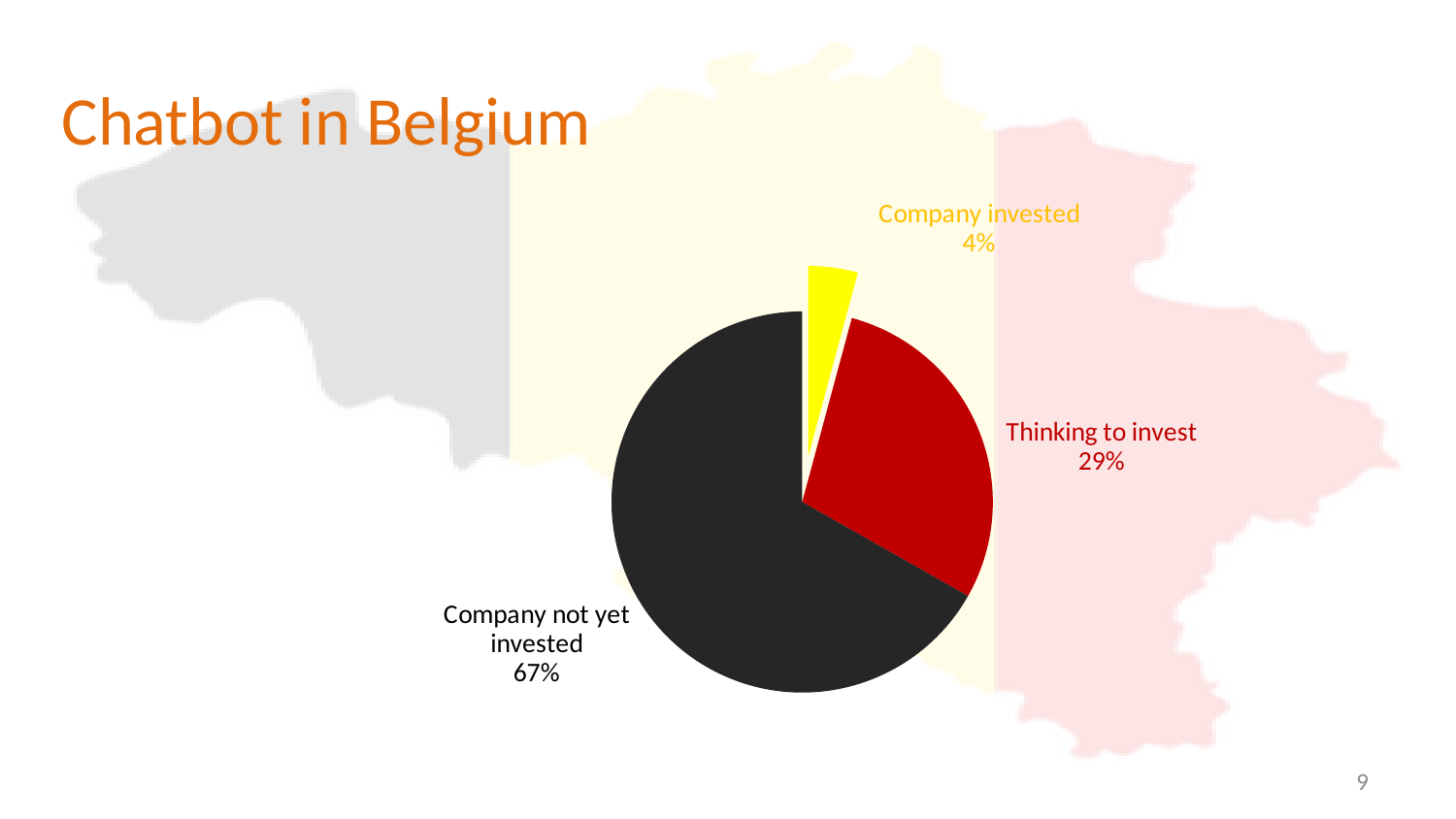

# Chatbot in Belgium

### Chart

| Category | Chatbot in Belgium |
|---|---|
| Company invested | 0.042 |
| Thinking to invest | 0.29 |
| Company not yet | 0.668 |
9